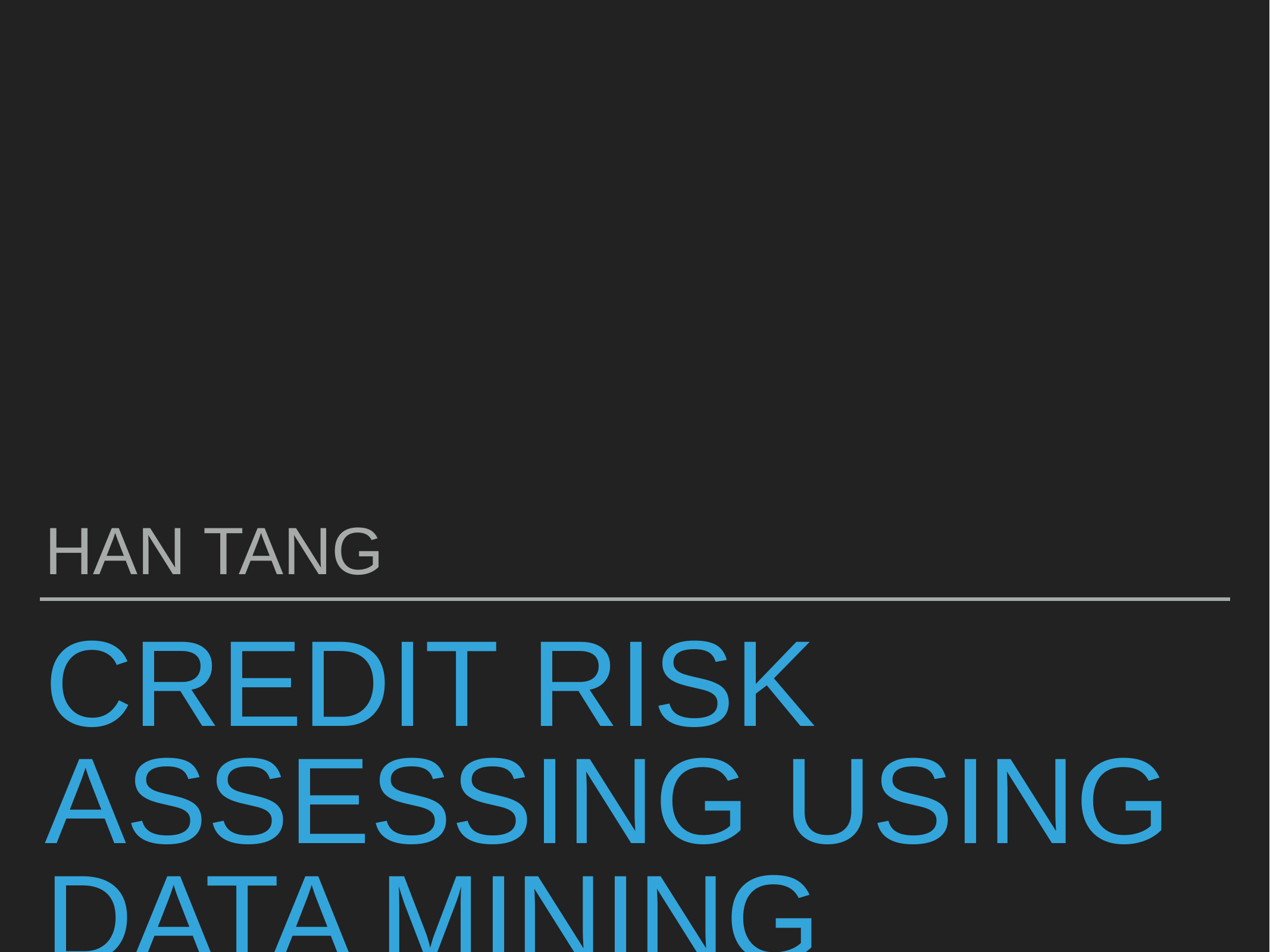

han tang
# Credit Risk Assessing Using Data mining techniques